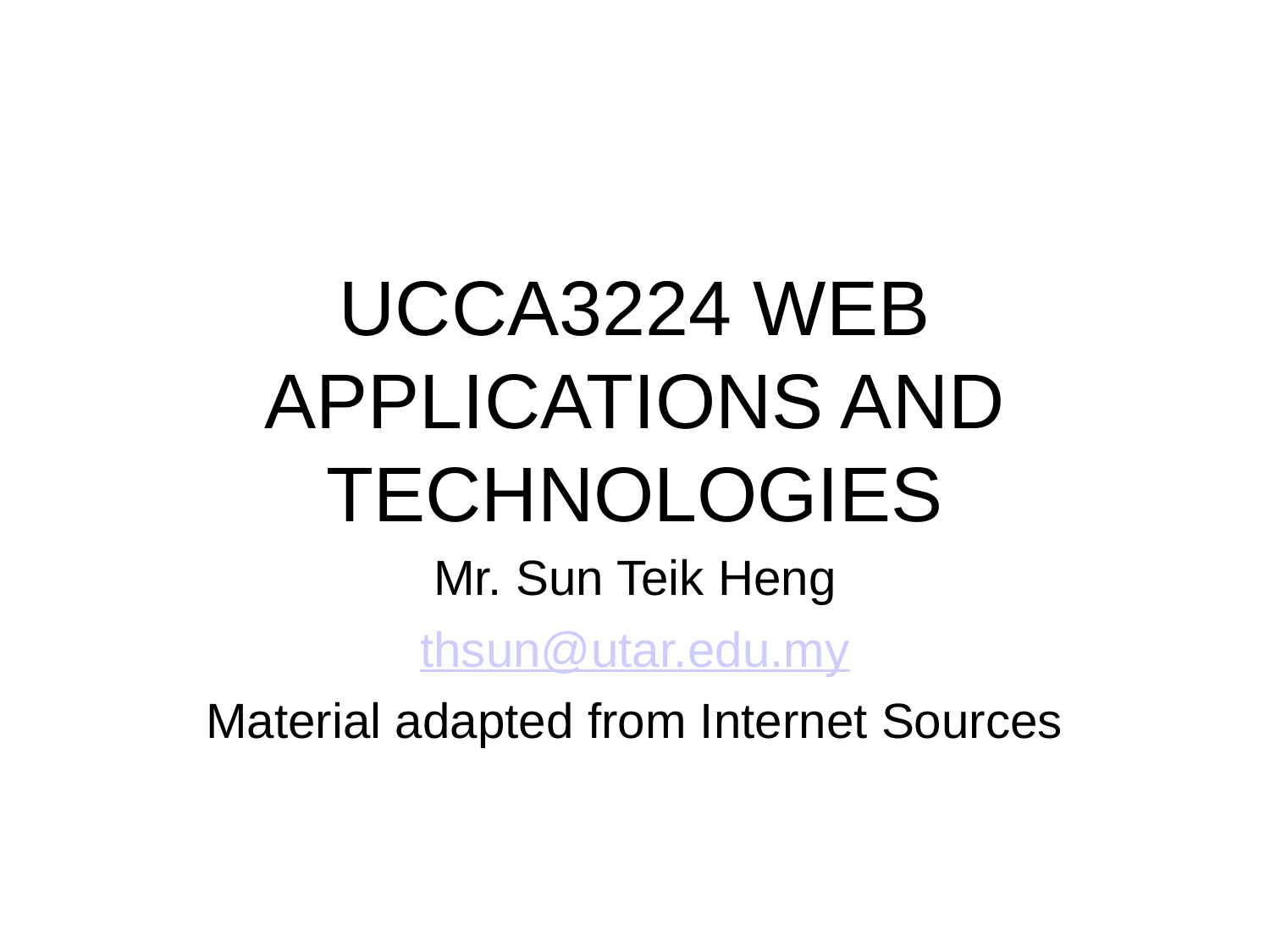

# UCCA3224 WEB APPLICATIONS AND TECHNOLOGIES
Mr. Sun Teik Heng
thsun@utar.edu.my
Material adapted from Internet Sources